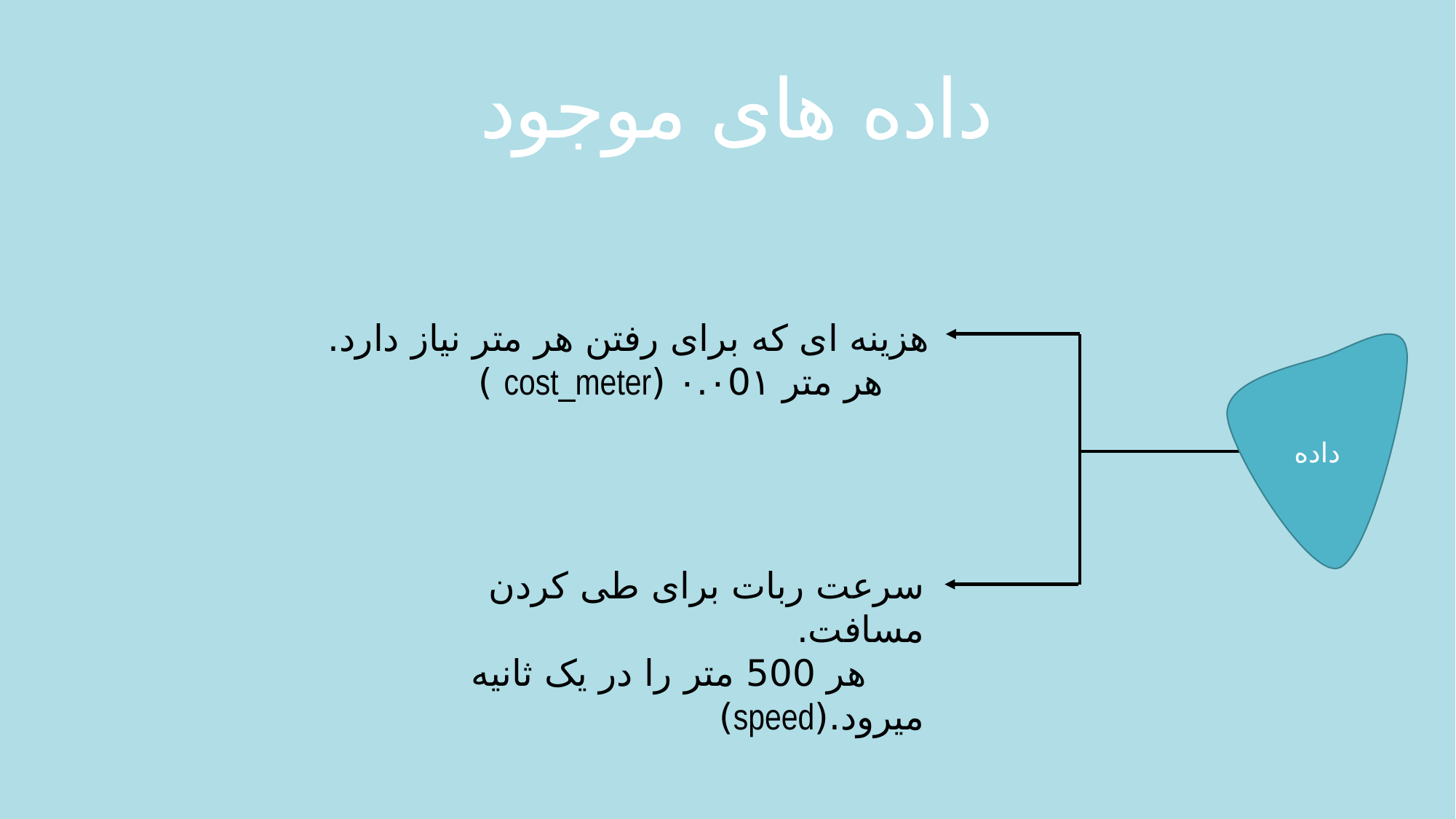

# داده های موجود
هزینه ای که برای رفتن هر متر نیاز دارد.
    هر متر ۰.۰0۱ (cost_meter )
داده
سرعت ربات برای طی کردن مسافت.
     هر 500 متر را در یک ثانیه میرود.(speed)